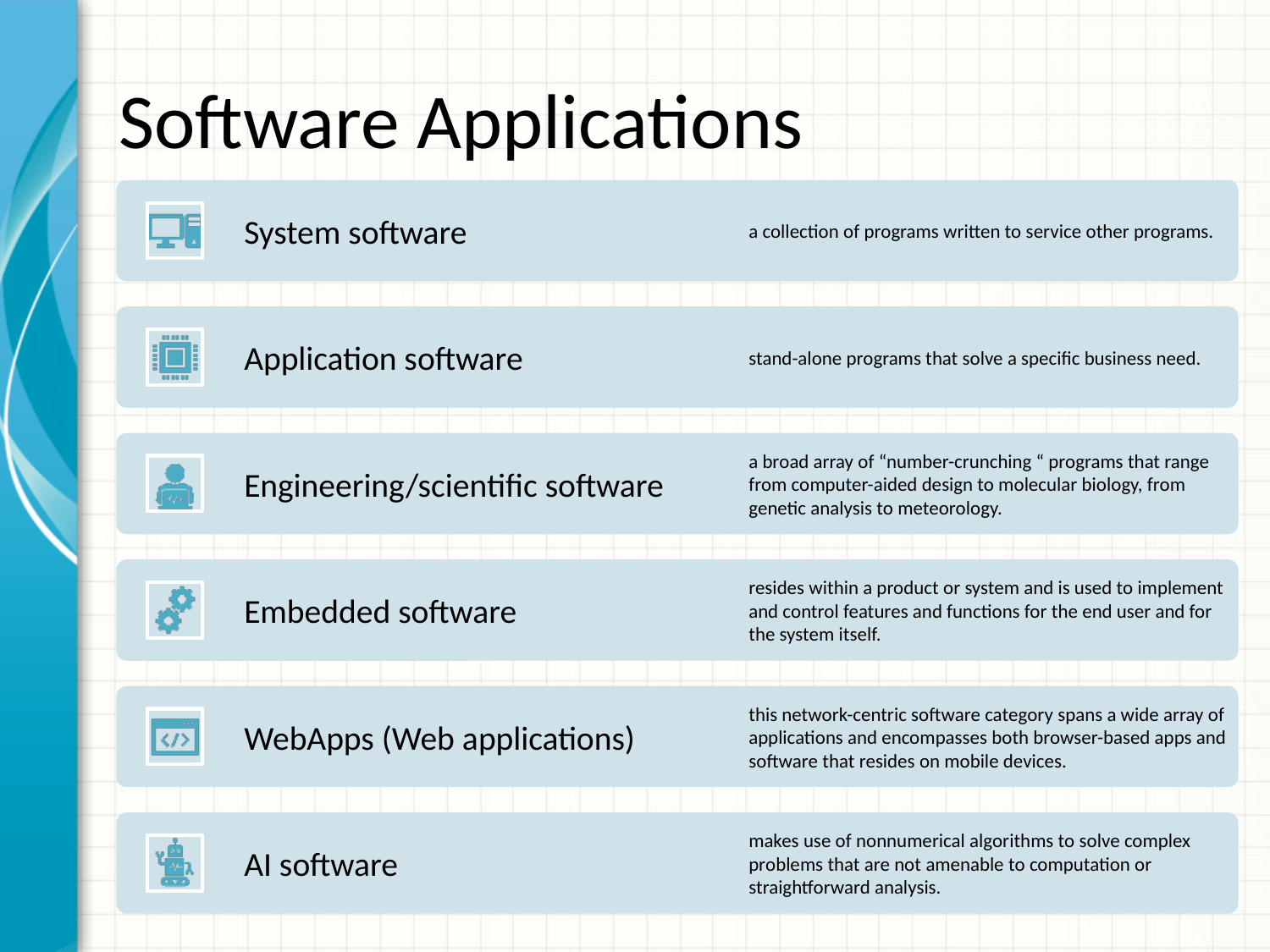

# Software Applications
System software
a collection of programs written to service other programs.
Application software
stand-alone programs that solve a specific business need.
Engineering/scientific software
a broad array of “number-crunching “ programs that range from computer-aided design to molecular biology, from genetic analysis to meteorology.
Embedded software
resides within a product or system and is used to implement and control features and functions for the end user and for the system itself.
WebApps (Web applications)
this network-centric software category spans a wide array of applications and encompasses both browser-based apps and software that resides on mobile devices.
AI software
makes use of nonnumerical algorithms to solve complex problems that are not amenable to computation or straightforward analysis.